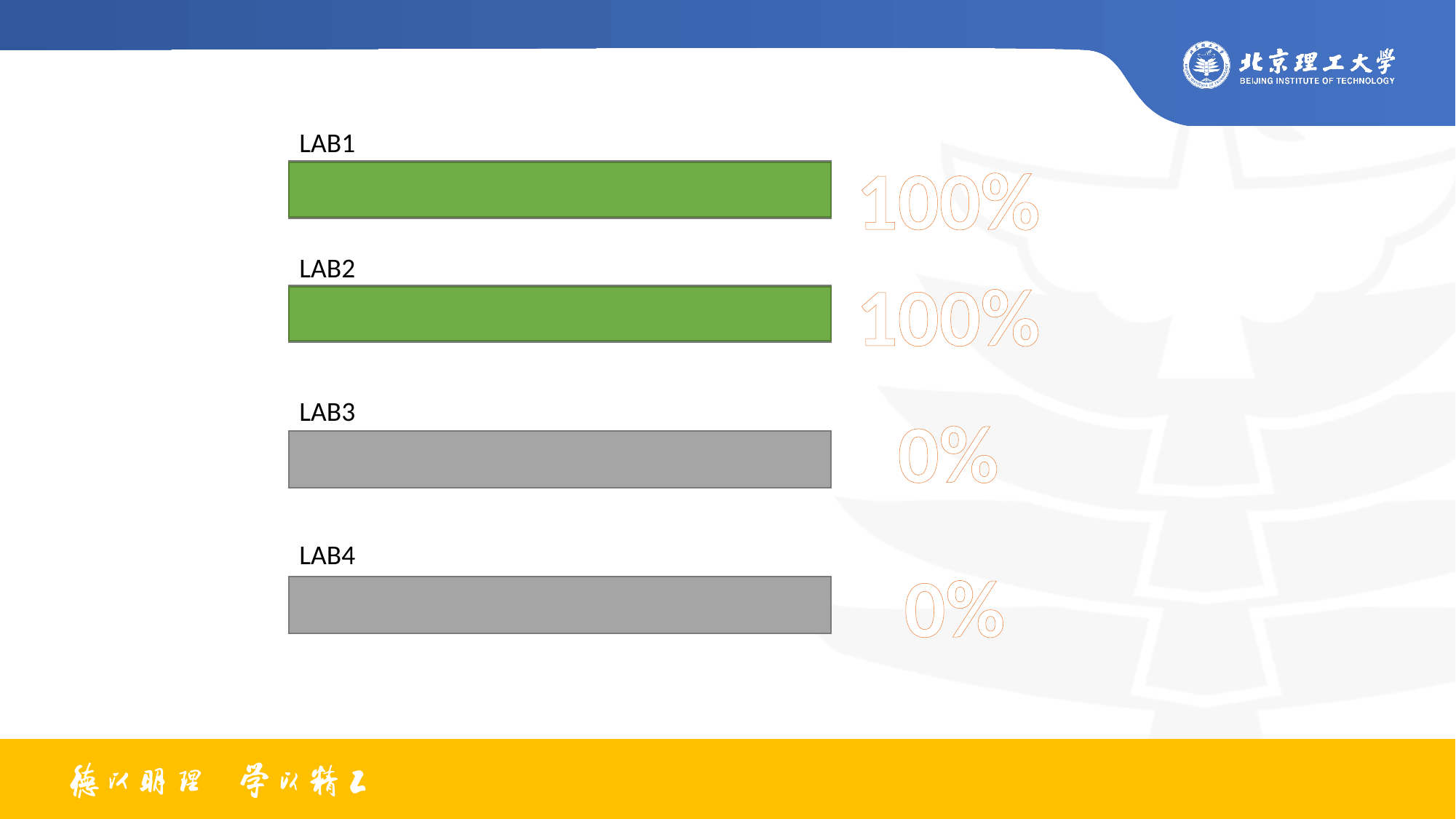

LAB1
100%

LAB2
100%

LAB3
0%

LAB4
0%